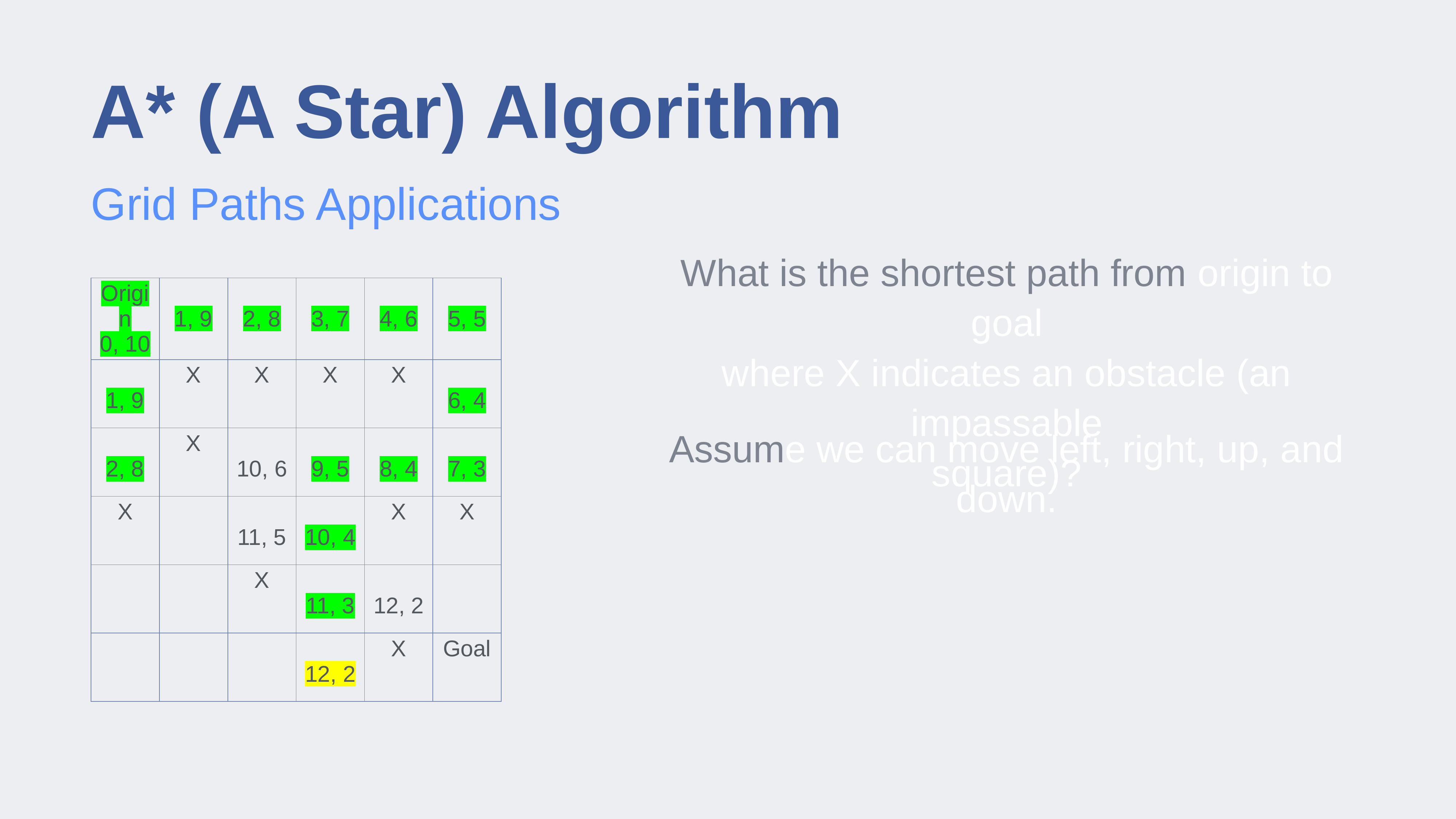

# A* (A Star) Algorithm
Grid Paths Applications
| Origin 0, 10 | 1, 9 | 2, 8 | 3, 7 | 4, 6 | 5, 5 |
| --- | --- | --- | --- | --- | --- |
| 1, 9 | X | X | X | X | 6, 4 |
| 2, 8 | X | 10, 6 | 9, 5 | 8, 4 | 7, 3 |
| X |  | 11, 5 | 10, 4 | X | X |
|  |  | X | 11, 3 | 12, 2 |  |
|  |  |  | 12, 2 | X | Goal |
What is the shortest path from origin to goal
where X indicates an obstacle (an impassable
square)?
Assume we can move left, right, up, and down.